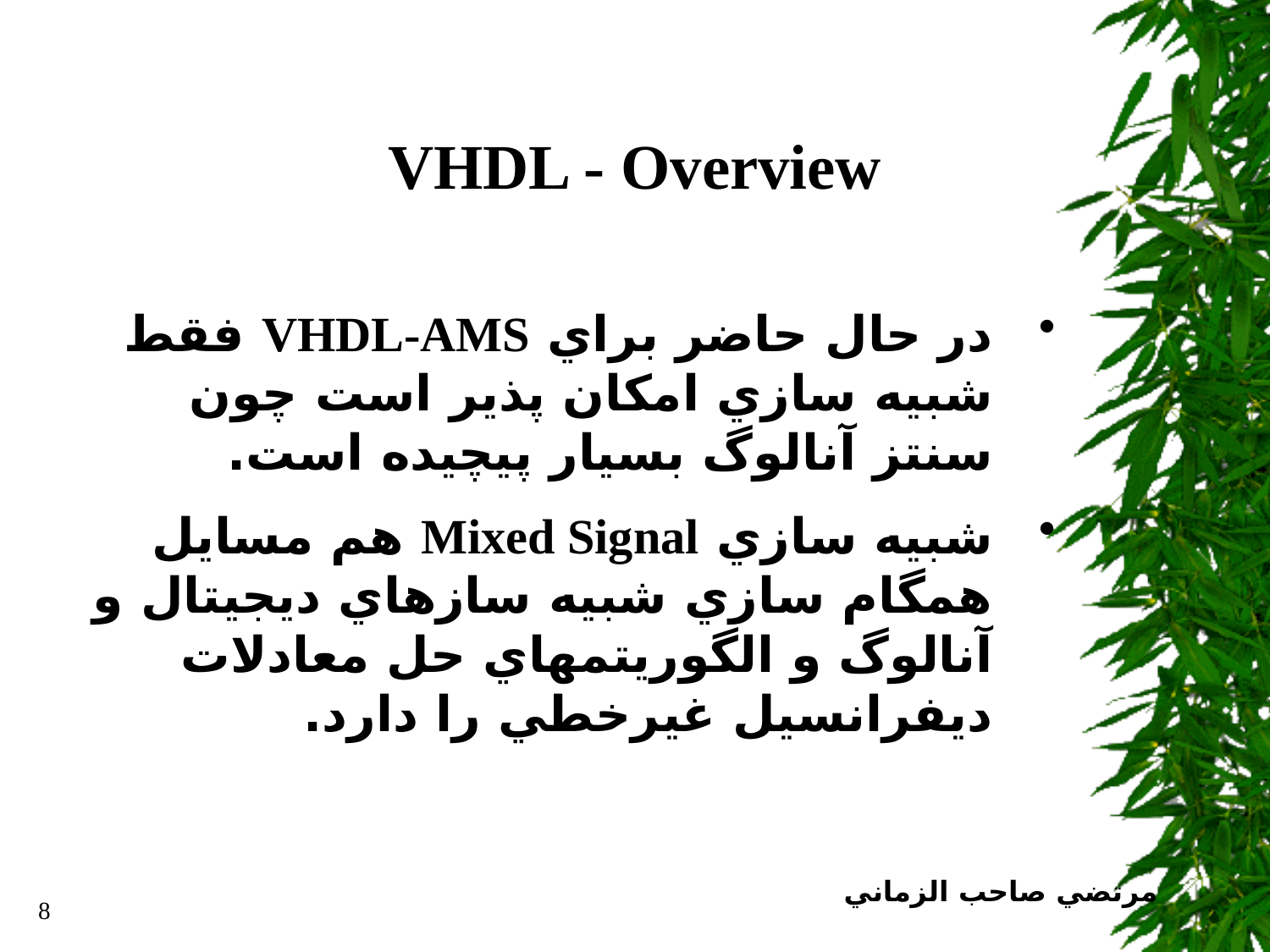

# VHDL - Overview
در حال حاضر براي VHDL-AMS فقط شبيه سازي امكان پذير است چون سنتز آنالوگ بسيار پيچيده است.
شبيه سازي Mixed Signal هم مسايل همگام سازي شبيه سازهاي ديجيتال و آنالوگ و الگوريتمهاي حل معادلات ديفرانسيل غيرخطي را دارد.
مرتضي صاحب الزماني
8